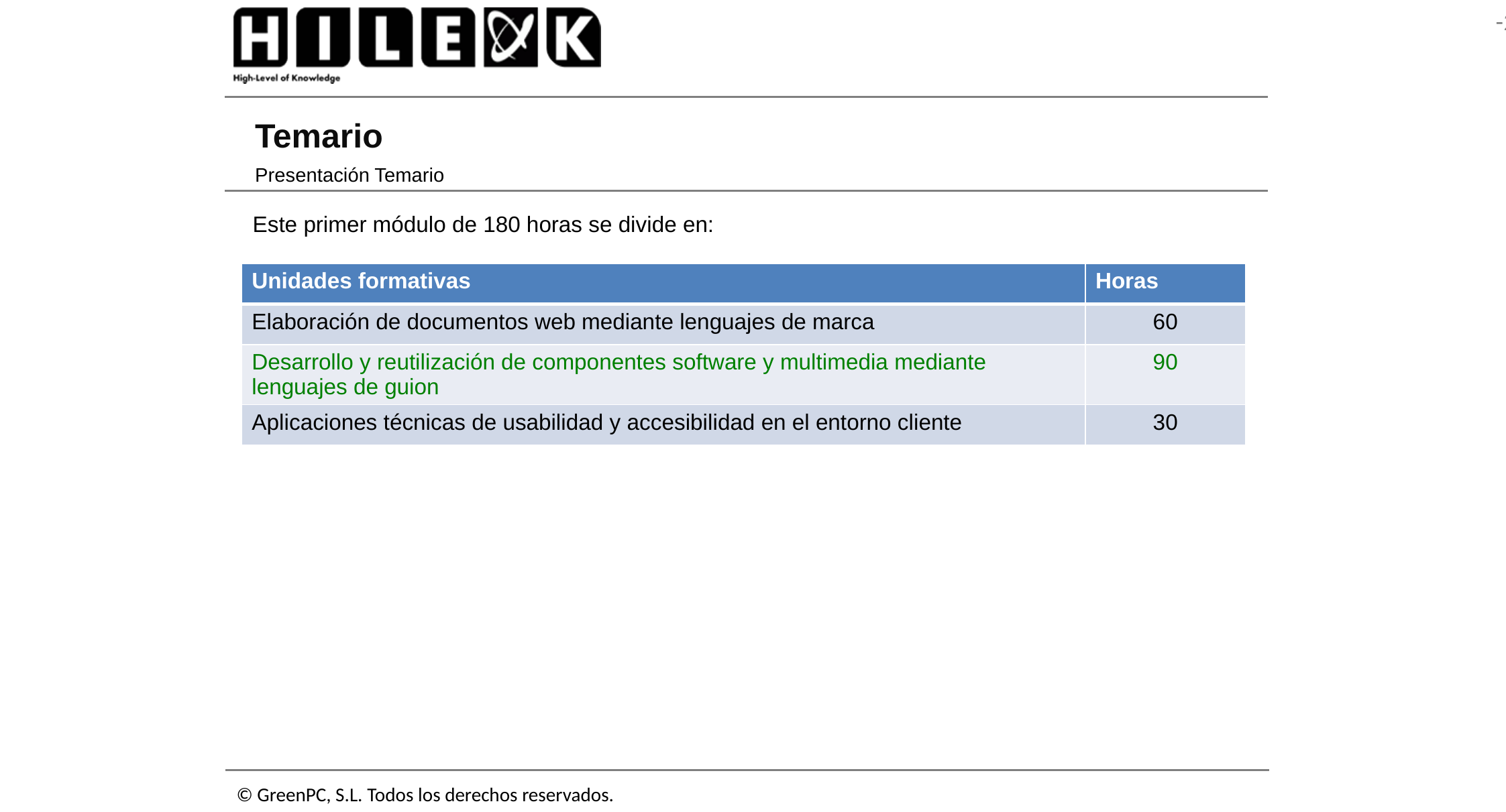

# Temario
Presentación Temario
Este primer módulo de 180 horas se divide en:
| Unidades formativas | Horas |
| --- | --- |
| Elaboración de documentos web mediante lenguajes de marca | 60 |
| Desarrollo y reutilización de componentes software y multimedia mediante lenguajes de guion | 90 |
| Aplicaciones técnicas de usabilidad y accesibilidad en el entorno cliente | 30 |